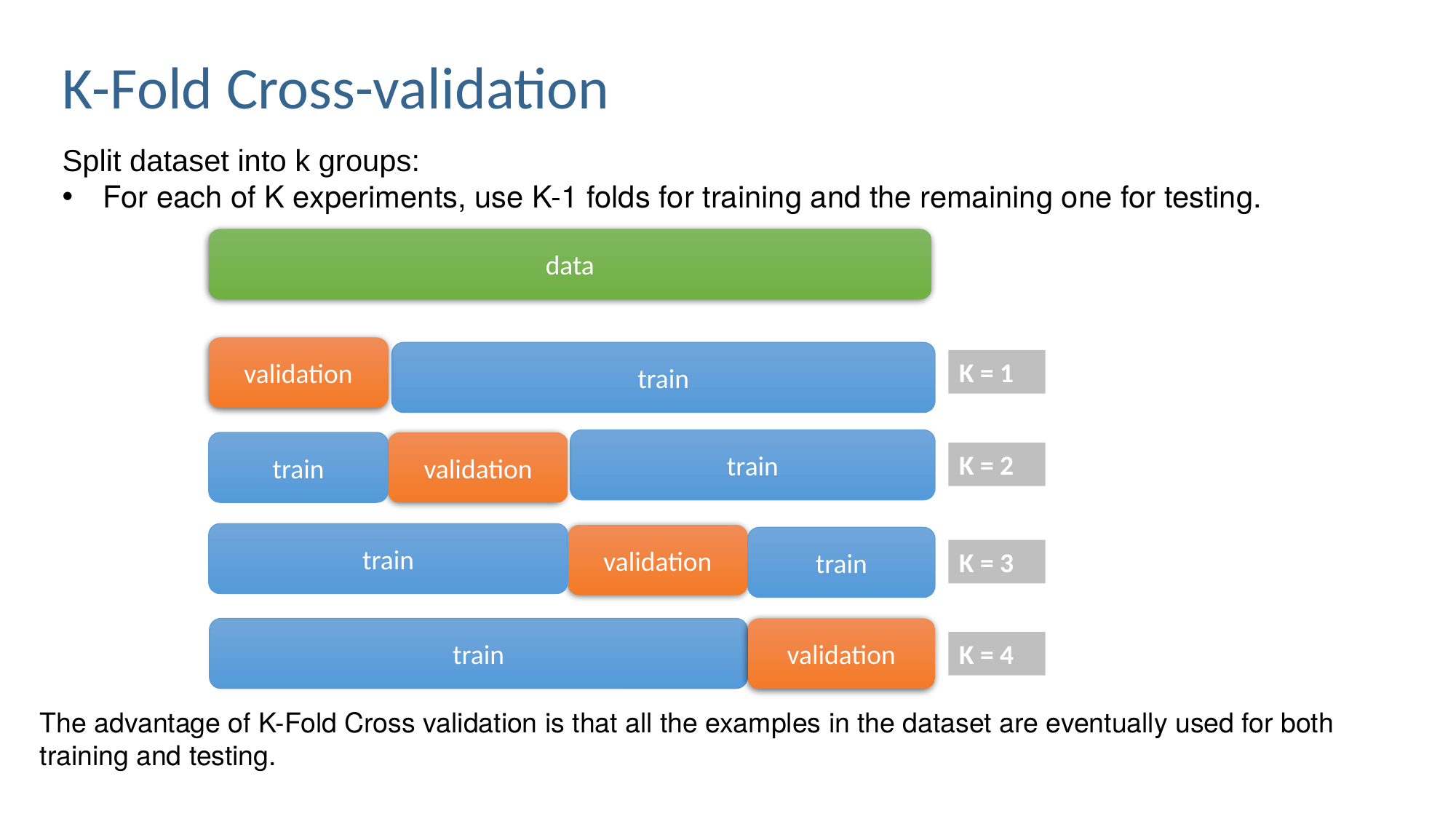

# K-Fold Cross-validation
Split dataset into k groups:
For each of K experiments, use K-1 folds for training and the remaining one for testing.
data
validation
train
K = 1
train
train
validation
K = 2
train
validation
train
K = 3
train
validation
K = 4
The advantage of K-Fold Cross validation is that all the examples in the dataset are eventually used for both training and testing.